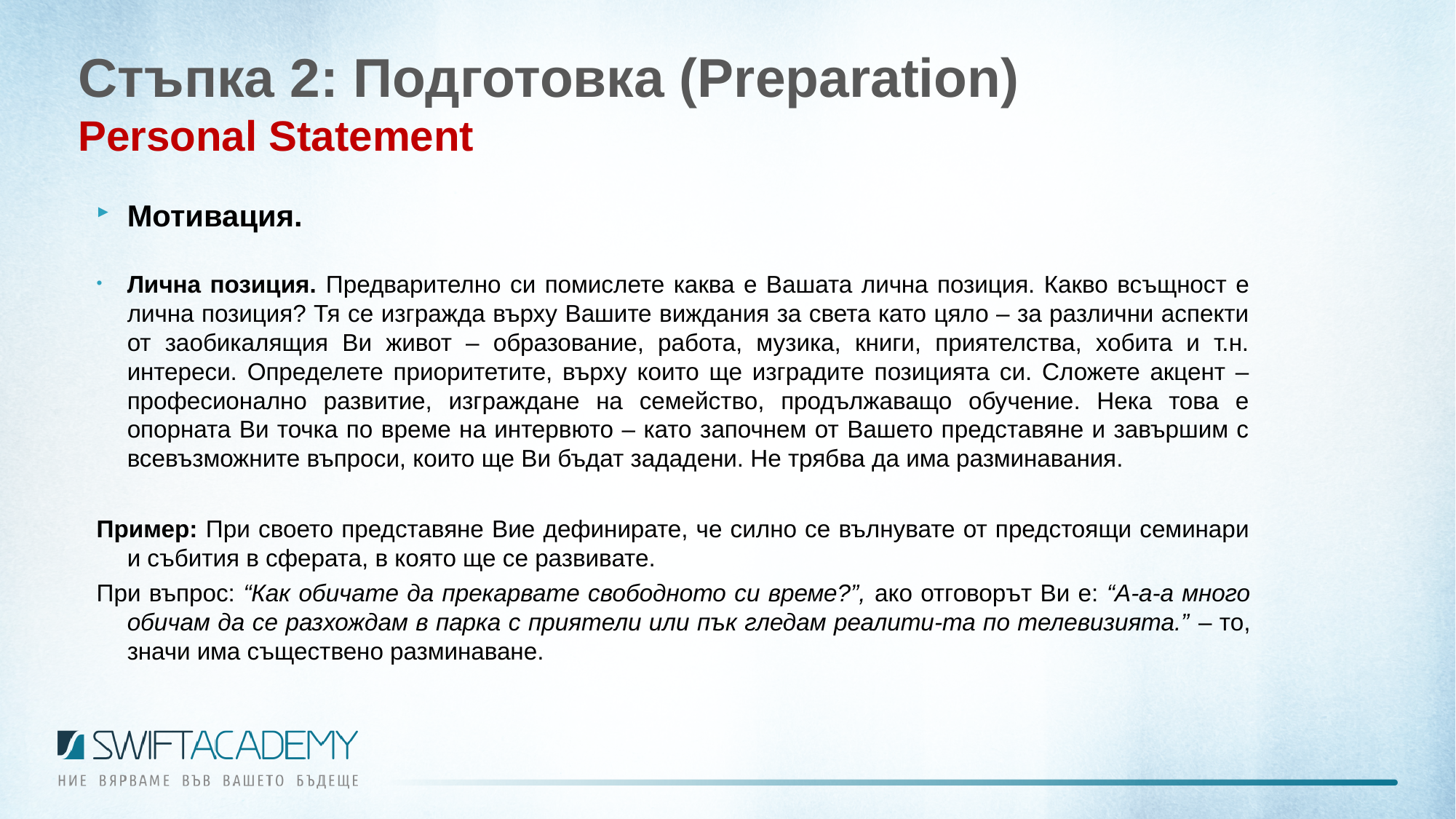

# Стъпка 2: Подготовка (Preparation) Personal Statement
Мотивация.

Лична позиция. Предварително си помислете каква е Вашата лична позиция. Какво всъщност е лична позиция? Тя се изгражда върху Вашите виждания за света като цяло – за различни аспекти от заобикалящия Ви живот – образование, работа, музика, книги, приятелства, хобита и т.н. интереси. Определете приоритетите, върху които ще изградите позицията си. Сложете акцент – професионално развитие, изграждане на семейство, продължаващо обучение. Нека това е опорната Ви точка по време на интервюто – като започнем от Вашето представяне и завършим с всевъзможните въпроси, които ще Ви бъдат зададени. Не трябва да има разминавания.

Пример: При своето представяне Вие дефинирате, че силно се вълнувате от предстоящи семинари и събития в сферата, в която ще се развивате.
При въпрос: “Как обичате да прекарвате свободното си време?”, ако отговорът Ви е: “А-а-а много обичам да се разхождам в парка с приятели или пък гледам реалити-та по телевизията.” – то, значи има съществено разминаване.